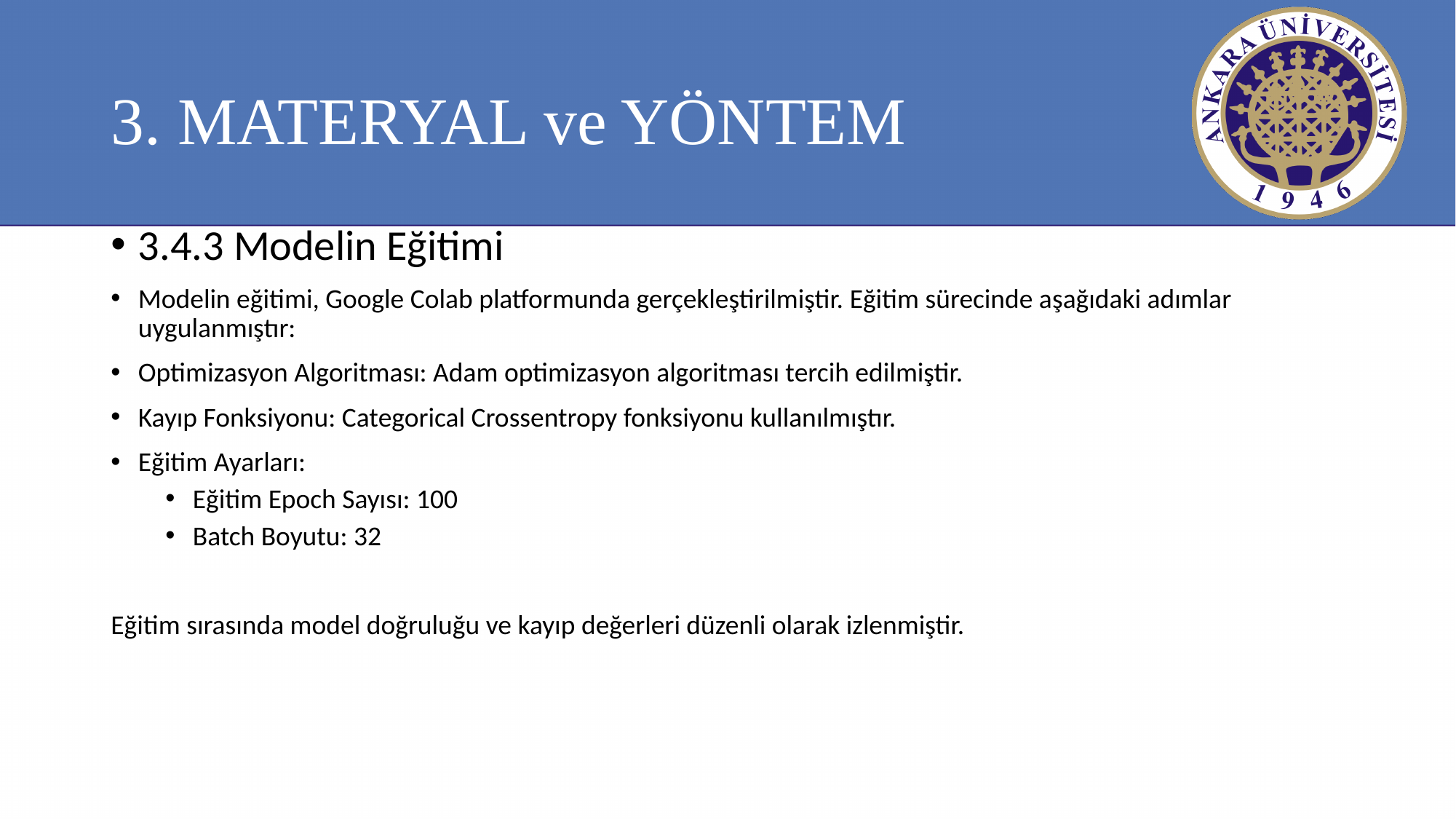

# 3. MATERYAL ve YÖNTEM
3.4.3 Modelin Eğitimi
Modelin eğitimi, Google Colab platformunda gerçekleştirilmiştir. Eğitim sürecinde aşağıdaki adımlar uygulanmıştır:
Optimizasyon Algoritması: Adam optimizasyon algoritması tercih edilmiştir.
Kayıp Fonksiyonu: Categorical Crossentropy fonksiyonu kullanılmıştır.
Eğitim Ayarları:
Eğitim Epoch Sayısı: 100
Batch Boyutu: 32

Eğitim sırasında model doğruluğu ve kayıp değerleri düzenli olarak izlenmiştir.